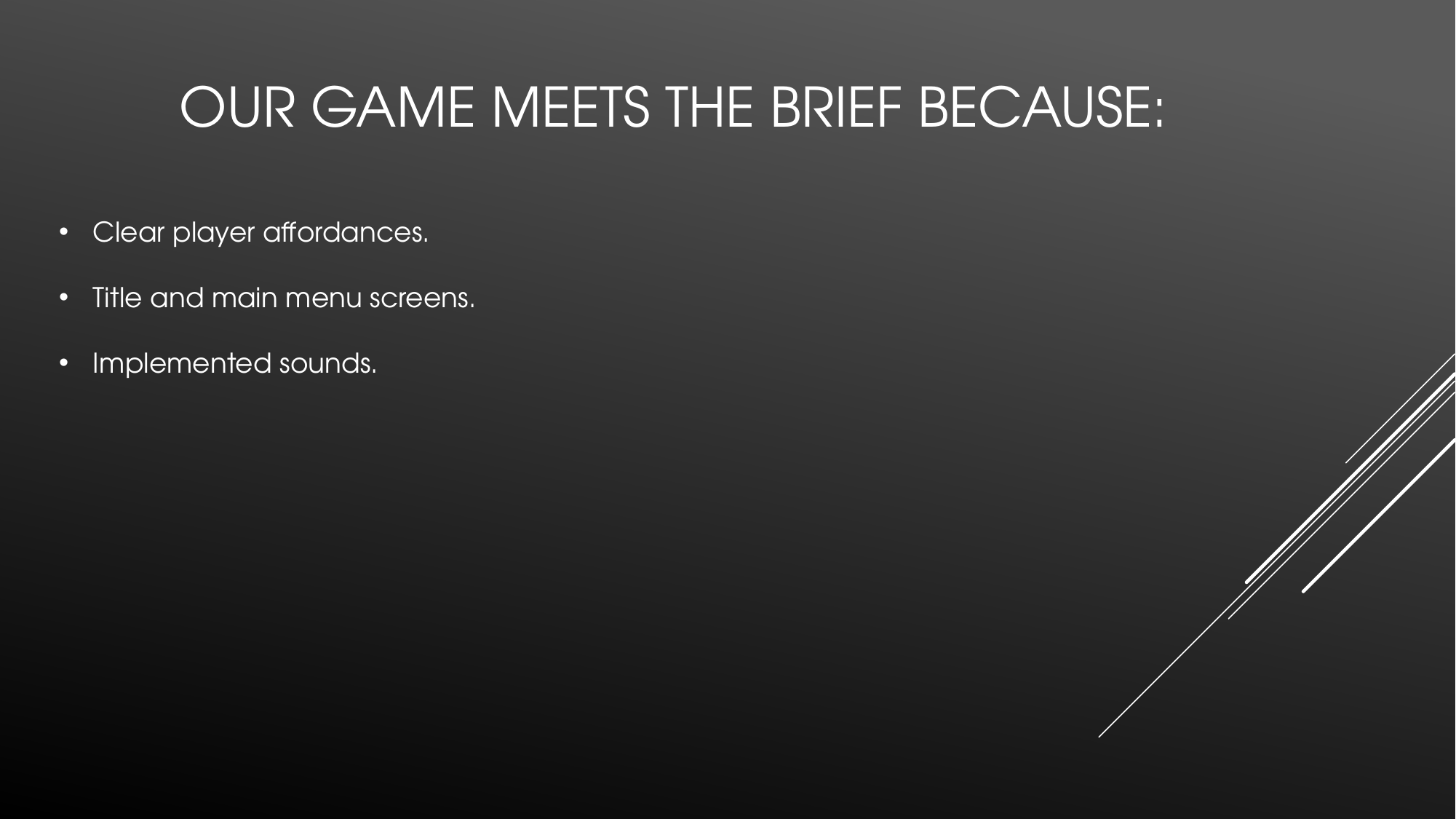

# Our game meets the brief because:
Clear player affordances.

Title and main menu screens.

Implemented sounds.